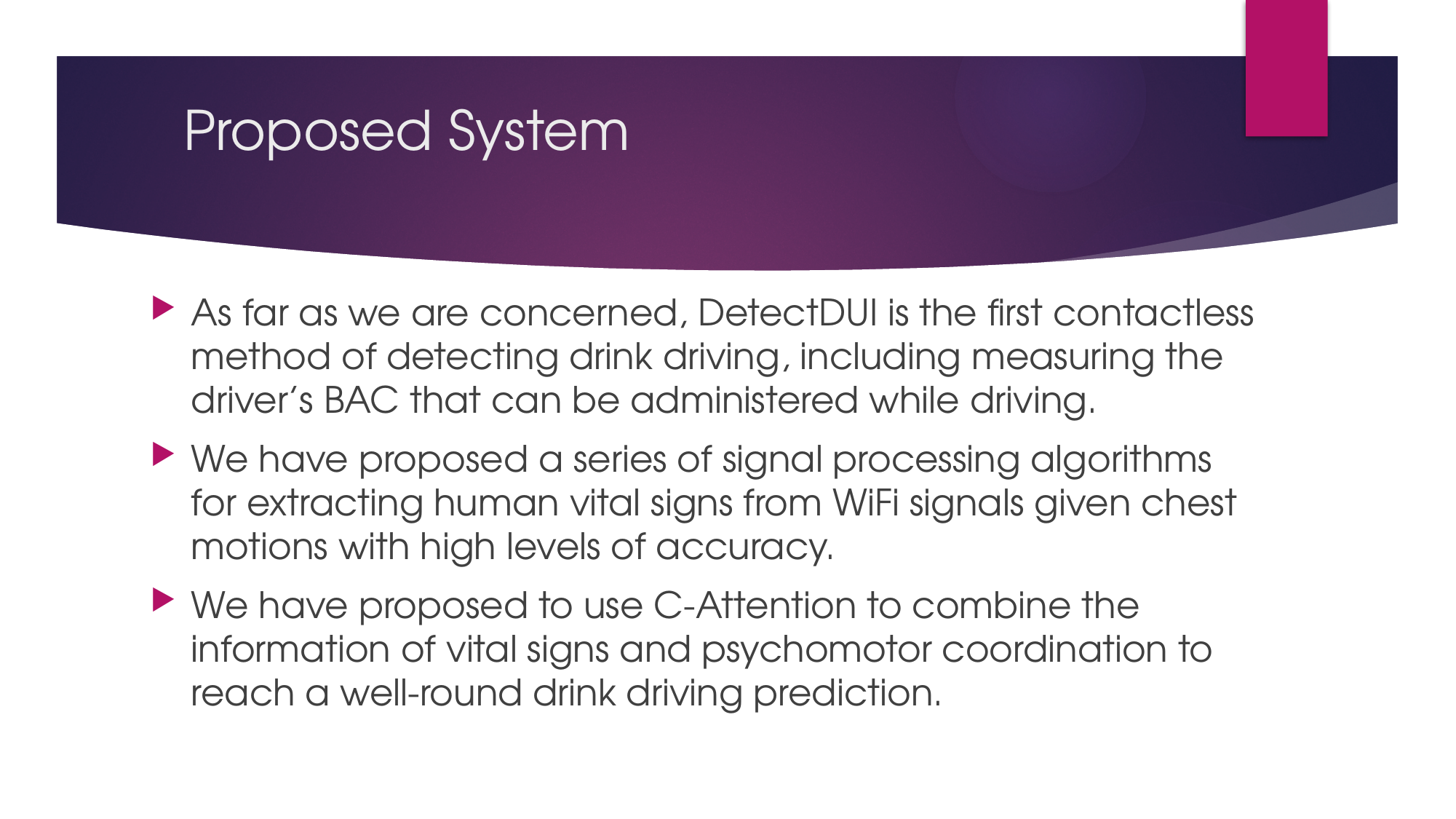

# Proposed System
As far as we are concerned, DetectDUI is the first contactless method of detecting drink driving, including measuring the driver’s BAC that can be administered while driving.
We have proposed a series of signal processing algorithms for extracting human vital signs from WiFi signals given chest motions with high levels of accuracy.
We have proposed to use C-Attention to combine the information of vital signs and psychomotor coordination to reach a well-round drink driving prediction.